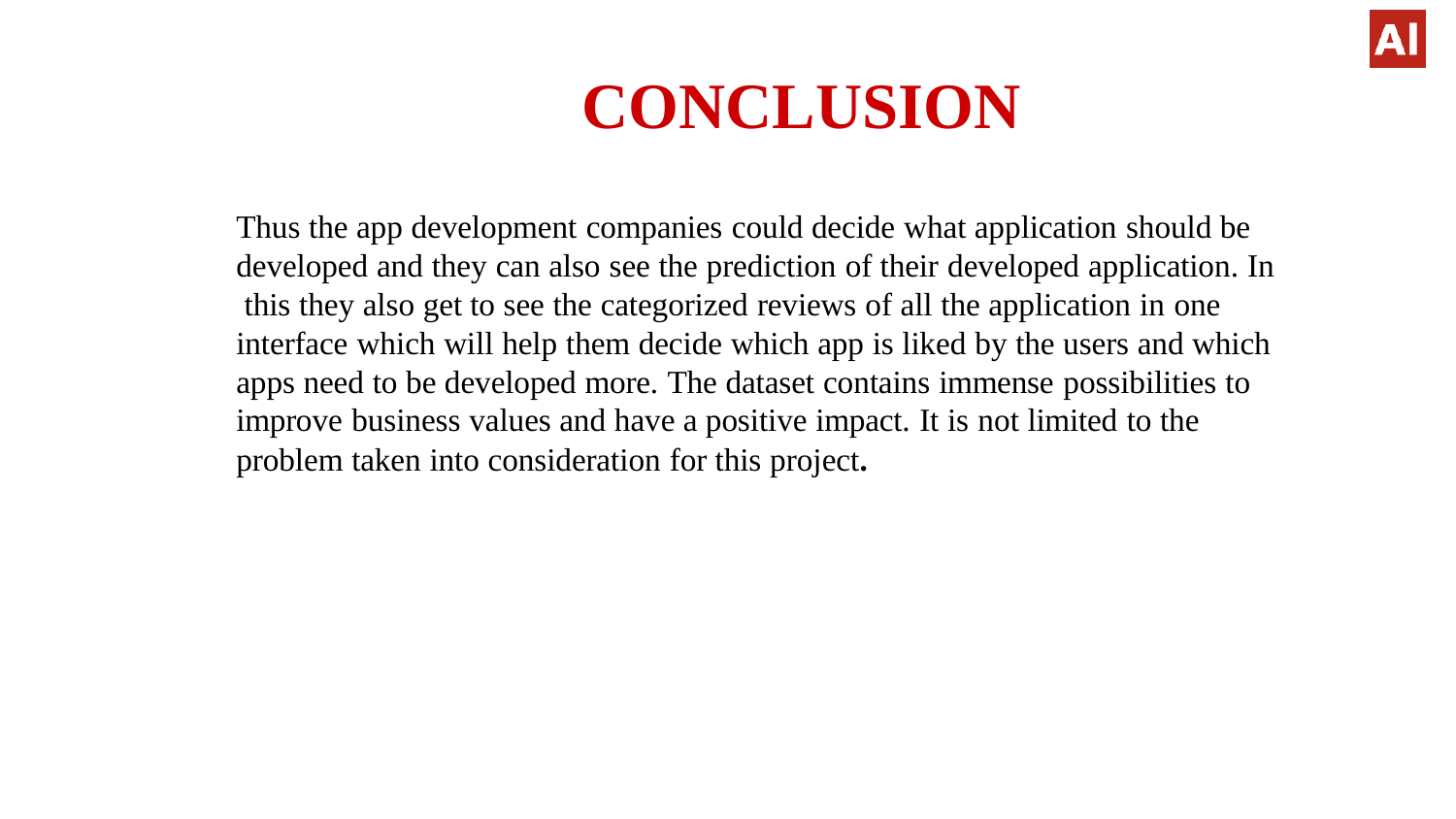

# CONCLUSION
Thus the app development companies could decide what application should be  developed and they can also see the prediction of their developed application. In  this they also get to see the categorized reviews of all the application in one  interface which will help them decide which app is liked by the users and which  apps need to be developed more. The dataset contains immense possibilities to  improve business values and have a positive impact. It is not limited to the  problem taken into consideration for this project.